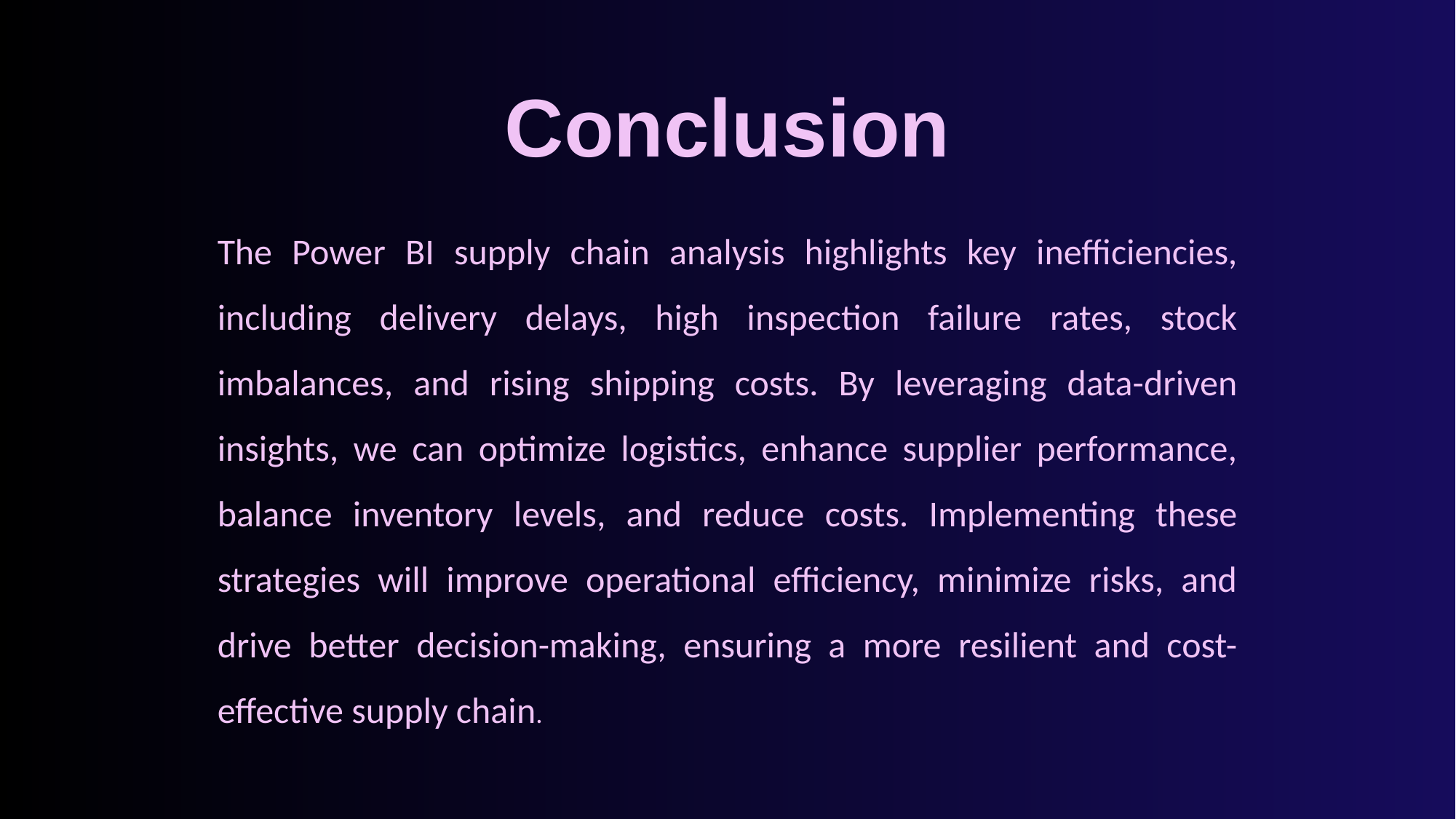

Conclusion

The Power BI supply chain analysis highlights key inefficiencies, including delivery delays, high inspection failure rates, stock imbalances, and rising shipping costs. By leveraging data-driven insights, we can optimize logistics, enhance supplier performance, balance inventory levels, and reduce costs. Implementing these strategies will improve operational efficiency, minimize risks, and drive better decision-making, ensuring a more resilient and cost-effective supply chain.